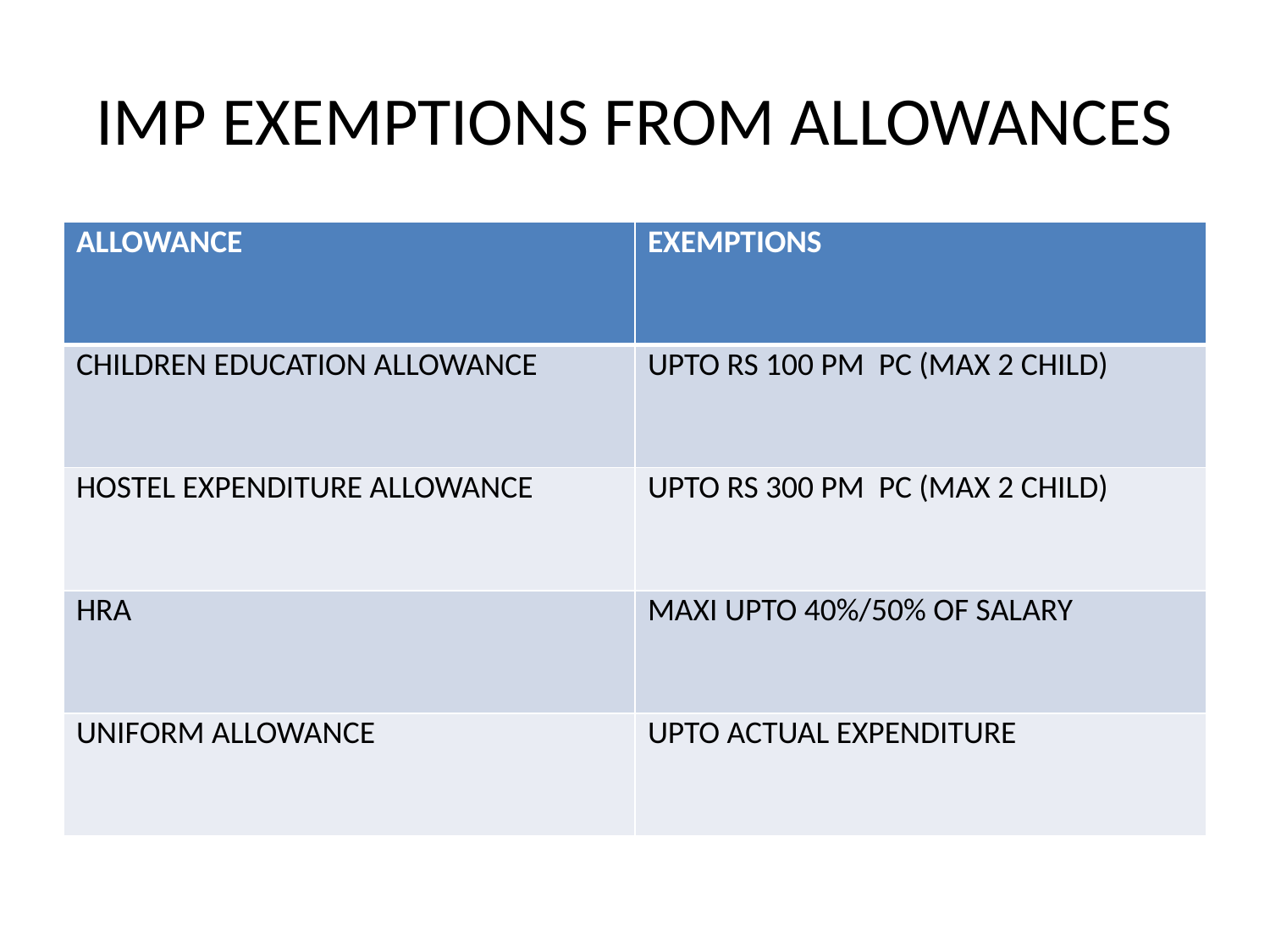

# IMP EXEMPTIONS FROM ALLOWANCES
| ALLOWANCE | EXEMPTIONS |
| --- | --- |
| CHILDREN EDUCATION ALLOWANCE | UPTO RS 100 PM PC (MAX 2 CHILD) |
| HOSTEL EXPENDITURE ALLOWANCE | UPTO RS 300 PM PC (MAX 2 CHILD) |
| HRA | MAXI UPTO 40%/50% OF SALARY |
| UNIFORM ALLOWANCE | UPTO ACTUAL EXPENDITURE |